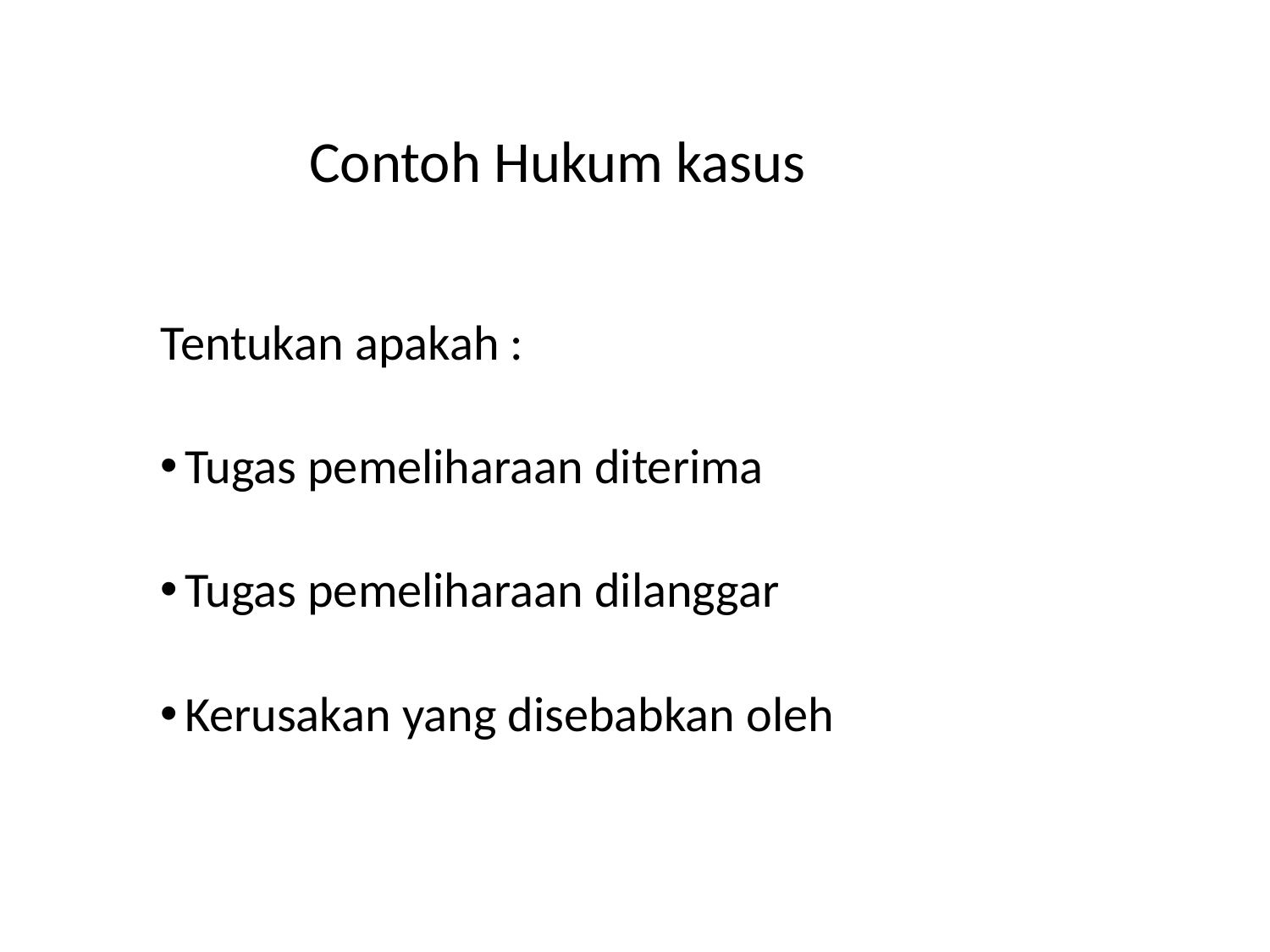

# Contoh Hukum kasus
Tentukan apakah :

Tugas pemeliharaan diterima

Tugas pemeliharaan dilanggar

Kerusakan yang disebabkan oleh